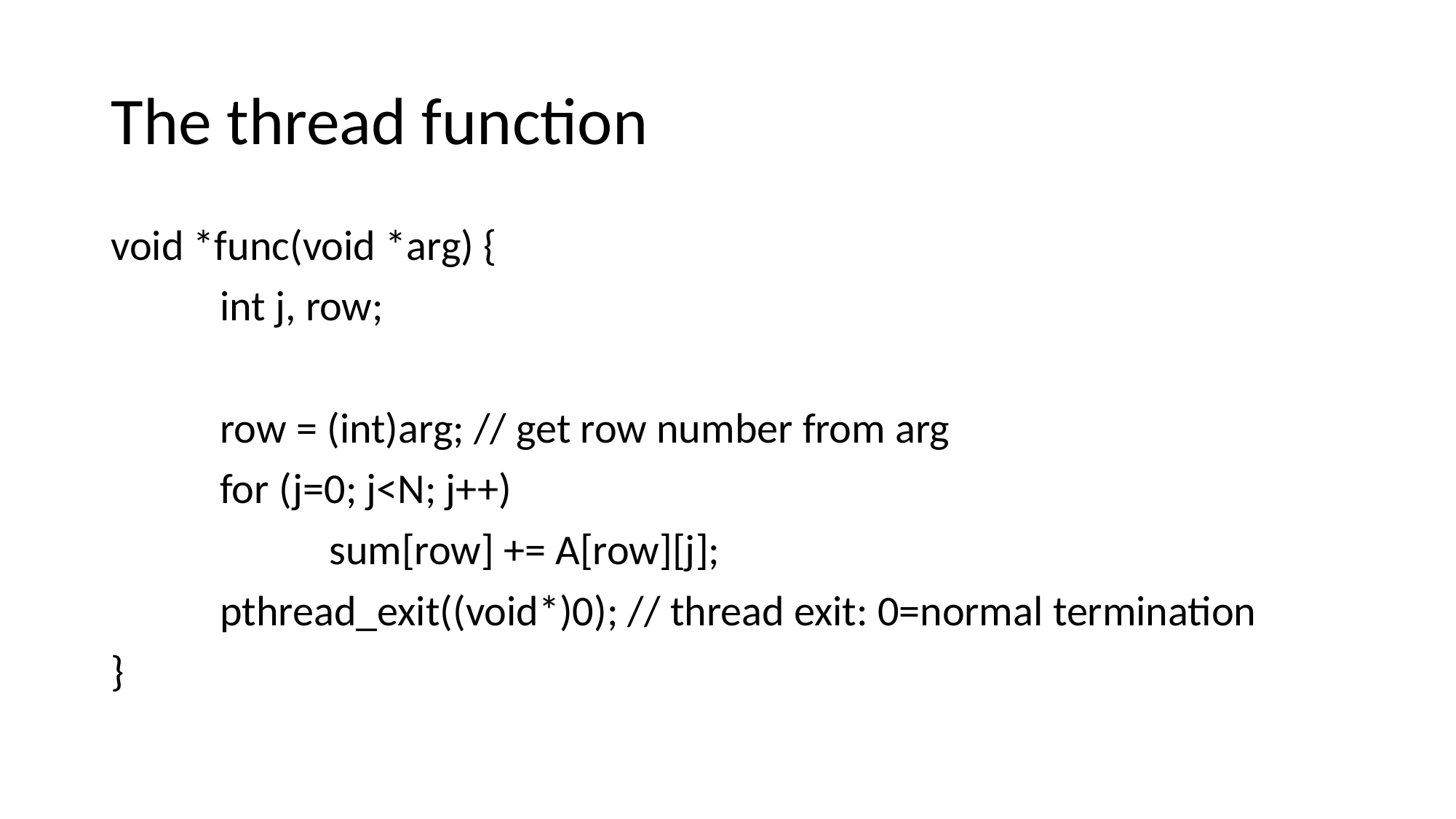

# The thread function
void *func(void *arg) {
	int j, row;

	row = (int)arg; // get row number from arg
	for (j=0; j<N; j++)
		sum[row] += A[row][j];
	pthread_exit((void*)0); // thread exit: 0=normal termination
}